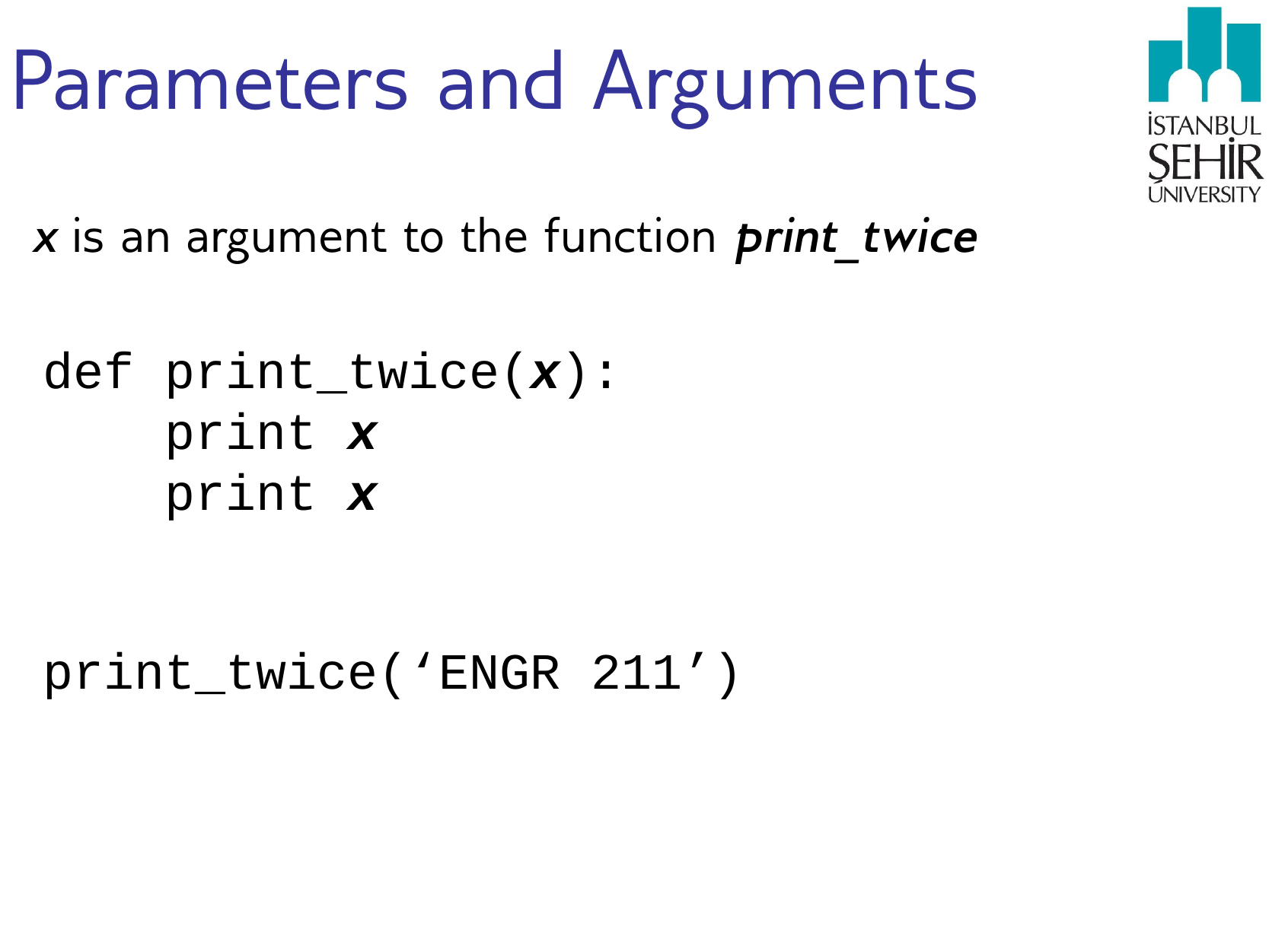

# Parameters and Arguments
def print_twice(x):
    print x
    print x

print_twice(‘ENGR 211’)
x is an argument to the function print_twice